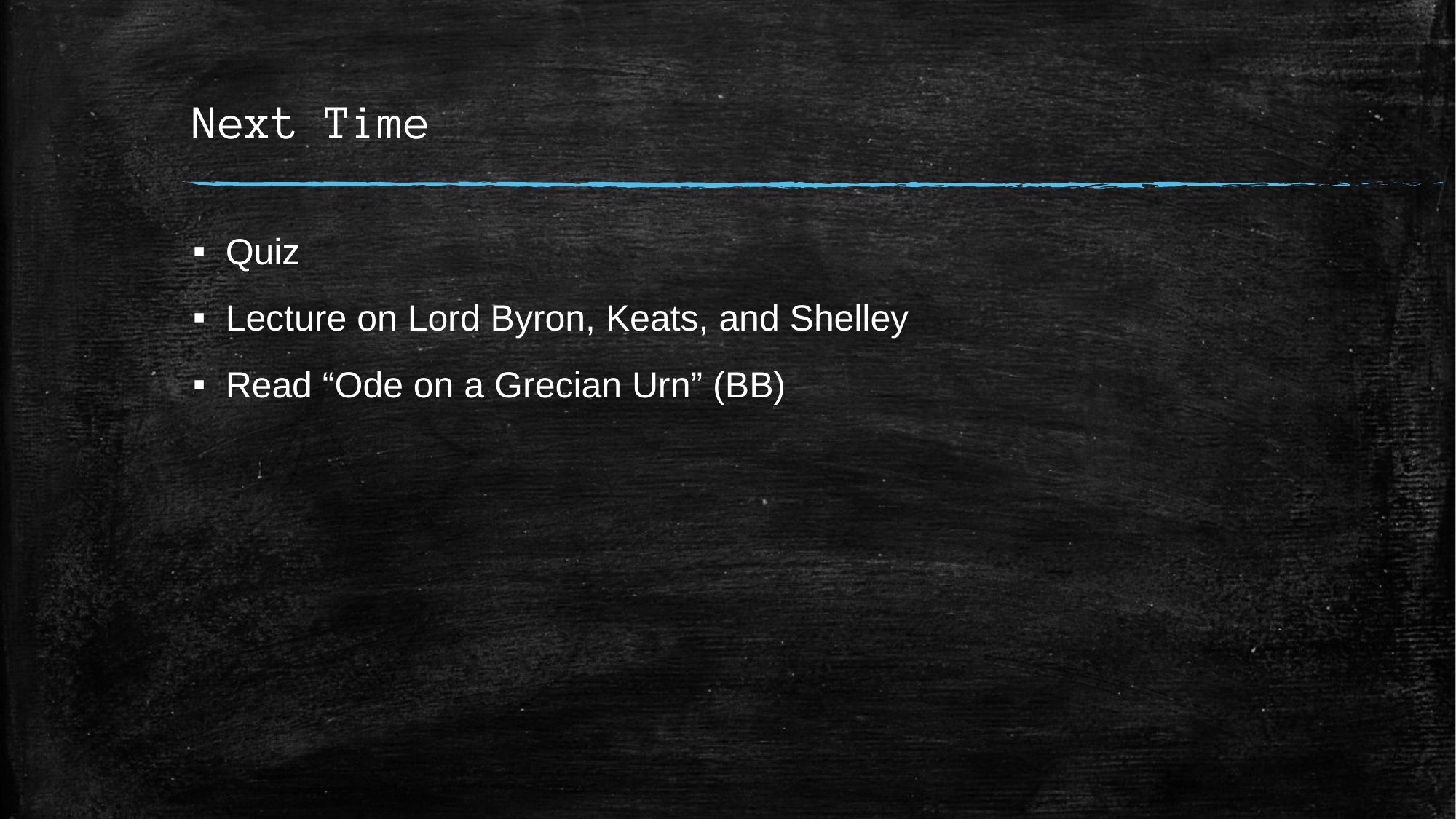

# Next Time
Quiz
Lecture on Lord Byron, Keats, and Shelley
Read “Ode on a Grecian Urn” (BB)